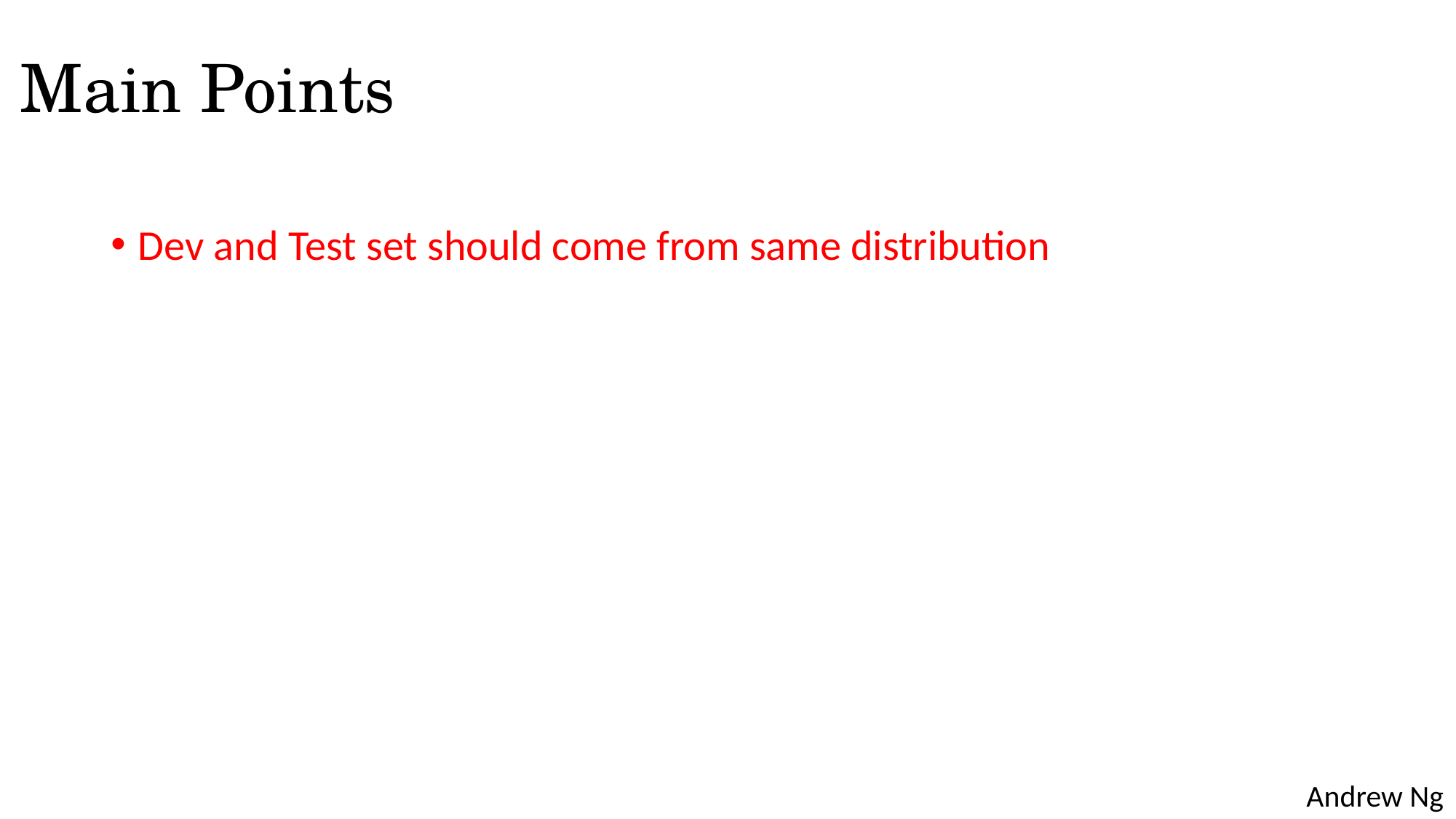

# Main Points
Dev and Test set should come from same distribution